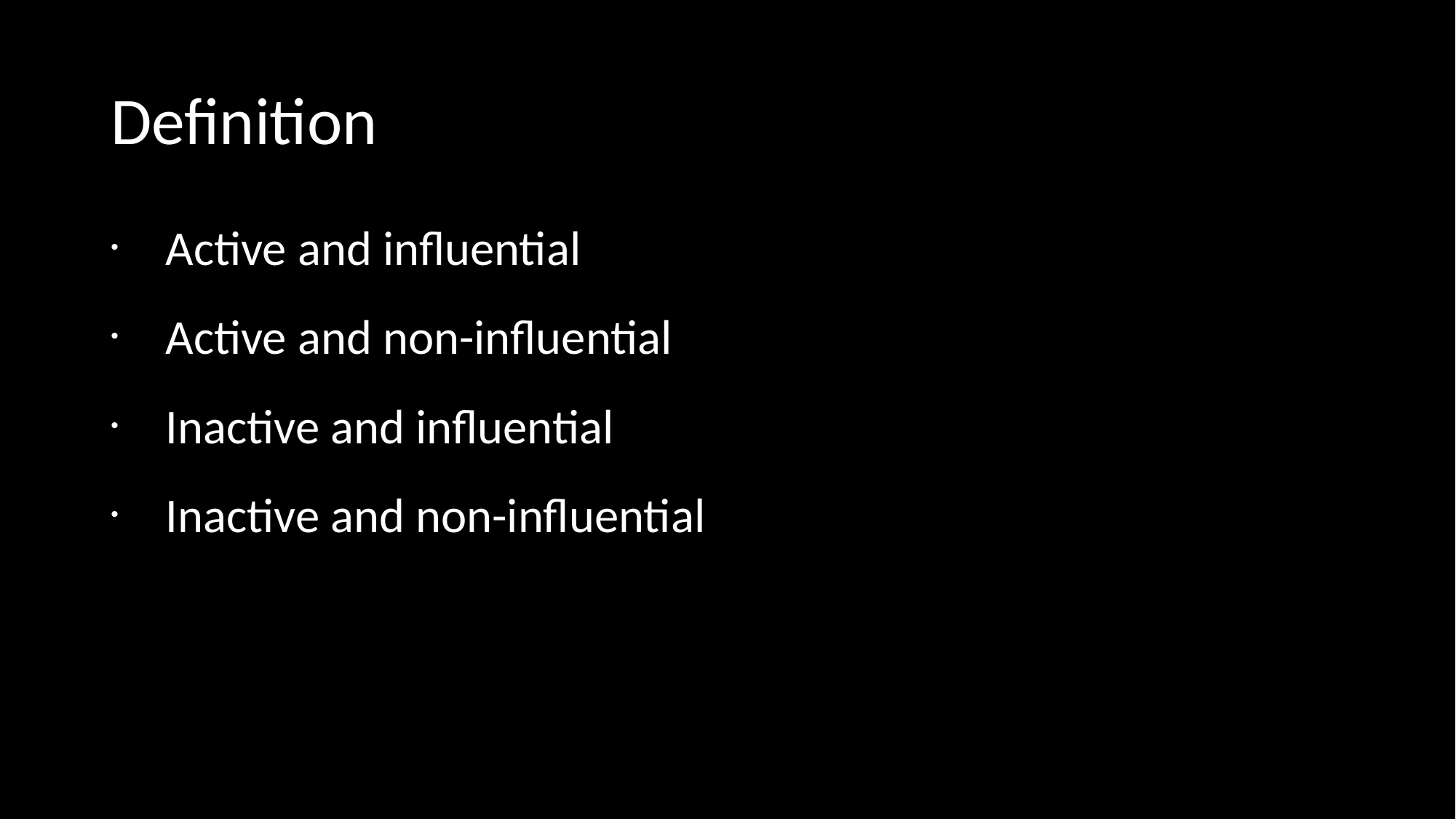

Definition
Active and influential
Active and non-influential
Inactive and influential
Inactive and non-influential